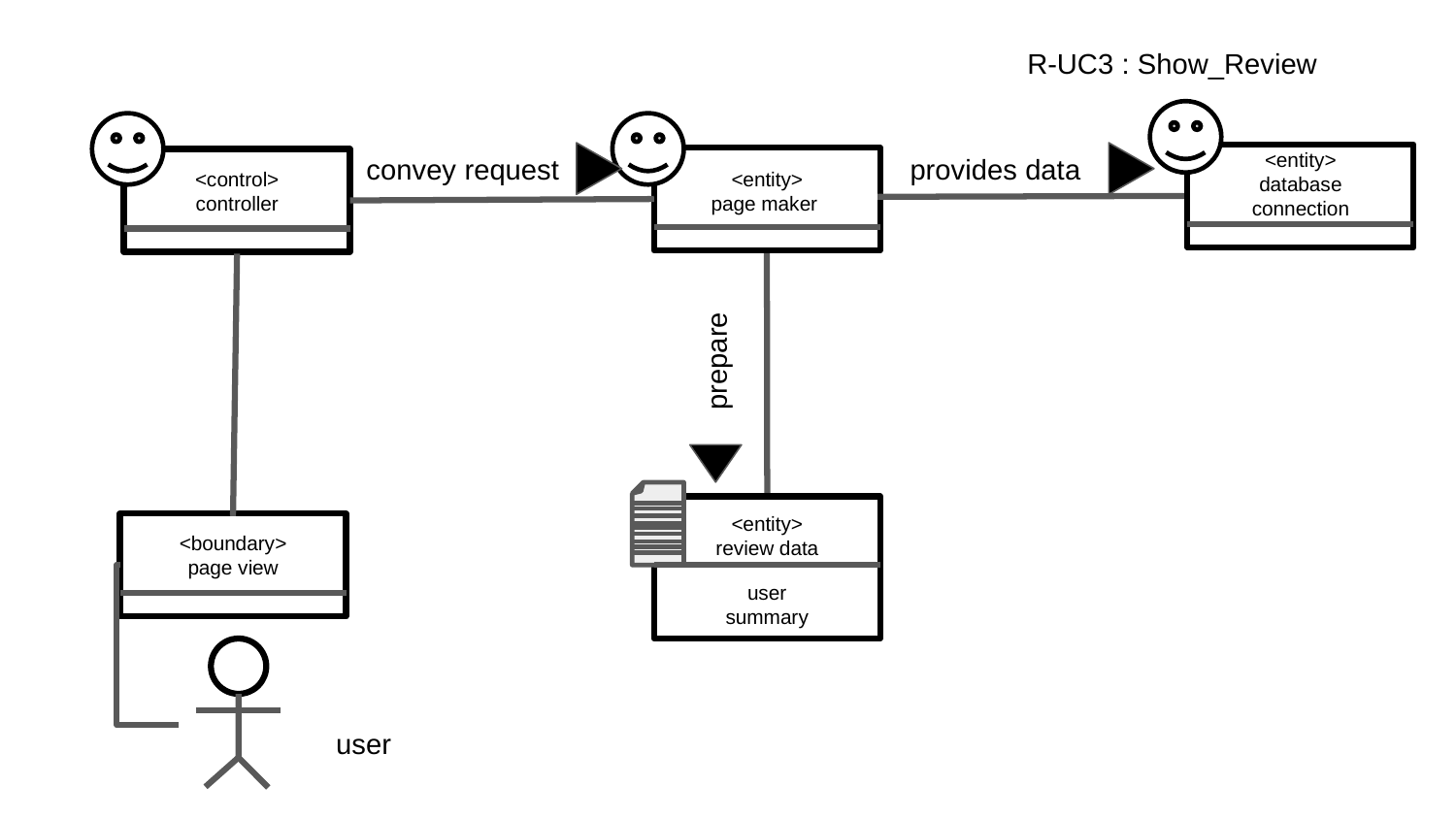

R-UC3 : Show_Review

<entity>
database connection

convey request
provides data

<control>
controller

<entity>
page maker

         prepare

<entity>
review data

<boundary>
page view

user
summary

user